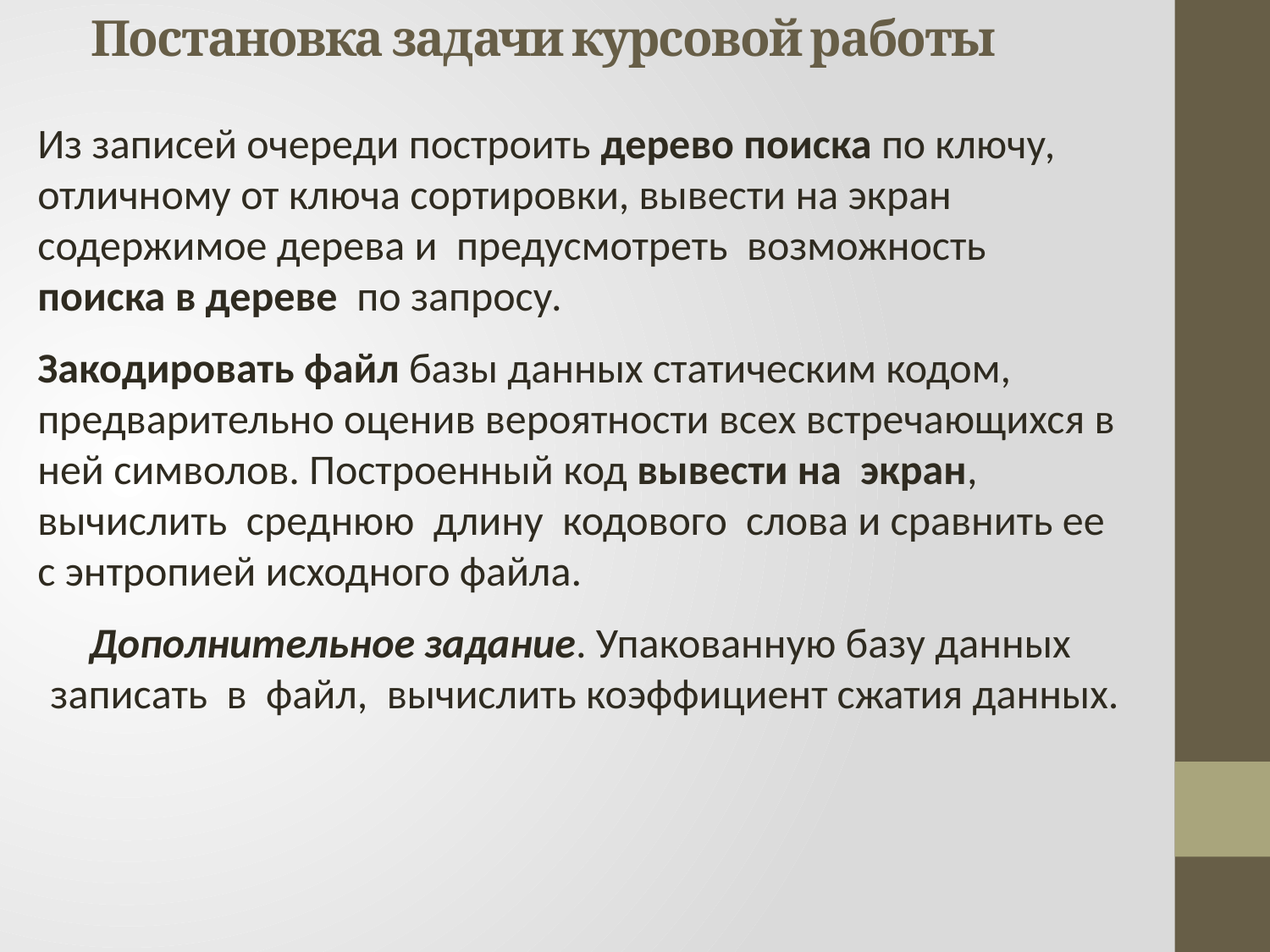

Из записей очереди построить дерево поиска по ключу, отличному от ключа сортировки, вывести на экран содержимое дерева и  предусмотреть  возможность  поиска в дереве  по запросу.
Закодировать файл базы данных статическим кодом, предварительно оценив вероятности всех встречающихся в ней символов. Построенный код вывести на  экран, вычислить  среднюю  длину  кодового  слова и сравнить ее с энтропией исходного файла.
Дополнительное задание. Упакованную базу данных  записать  в  файл,  вычислить коэффициент сжатия данных.

# Постановка задачи курсовой работы